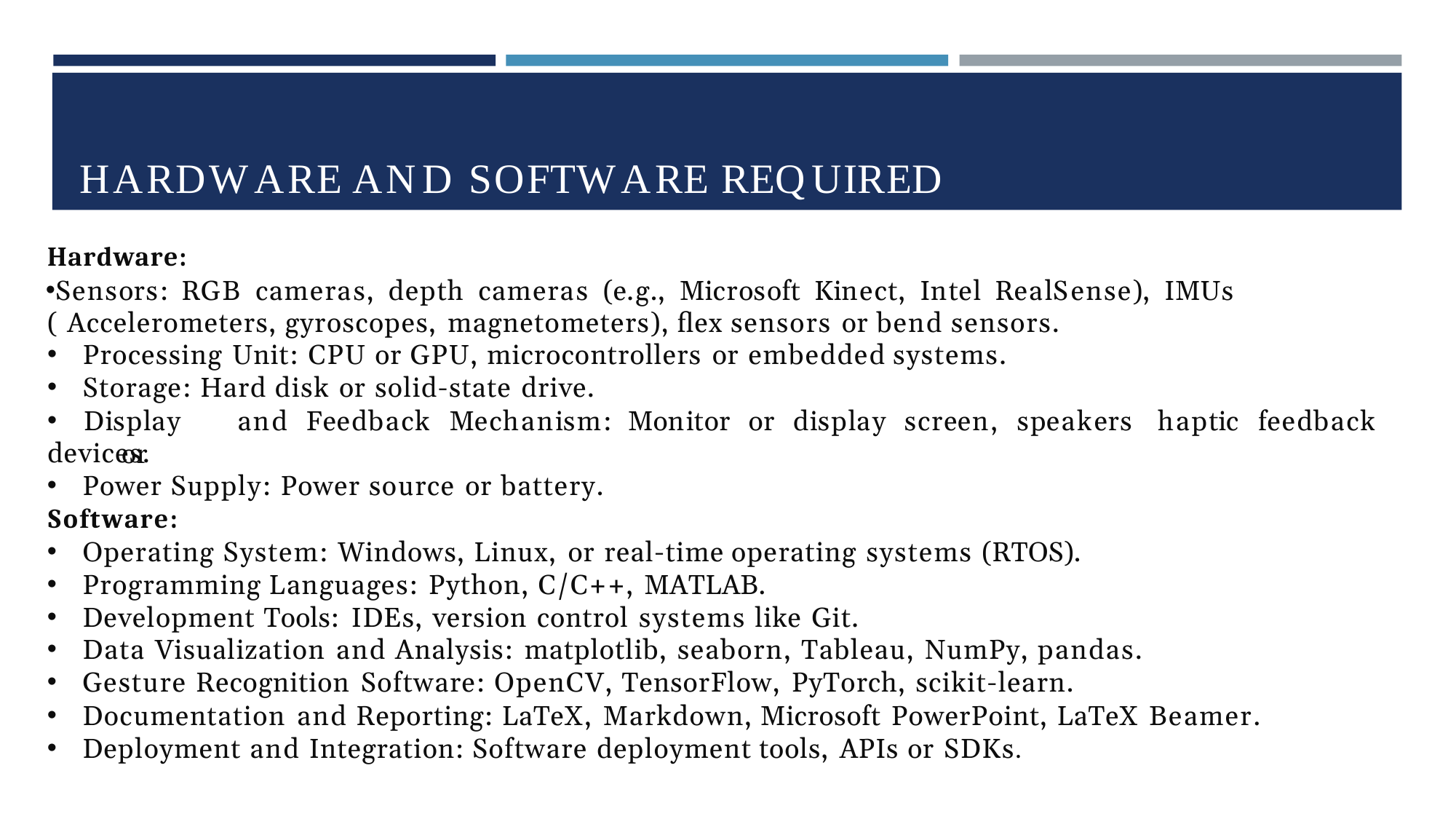

# HARDWARE AND SOFTWARE REQUIRED
Hardware:
Sensors:  RGB  cameras,  depth  cameras  (e.g.,  Microsoft  Kinect,  Intel  RealSense),  IMUs	(  Accelerometers, gyroscopes, magnetometers), flex sensors or bend sensors.
Processing Unit: CPU or GPU, microcontrollers or embedded systems.
Storage: Hard disk or solid-state drive.
Display	and	Feedback	Mechanism:	Monitor	or	display	screen,	speakers	or
haptic	feedback
devices.
Power Supply: Power source or battery.
Software:
Operating System: Windows, Linux, or real-time operating systems (RTOS).
Programming Languages: Python, C/C++, MATLAB.
Development Tools: IDEs, version control systems like Git.
Data Visualization and Analysis: matplotlib, seaborn, Tableau, NumPy, pandas.
Gesture Recognition Software: OpenCV, TensorFlow, PyTorch, scikit-learn.
Documentation and Reporting: LaTeX, Markdown, Microsoft PowerPoint, LaTeX Beamer.
Deployment and Integration: Software deployment tools, APIs or SDKs.